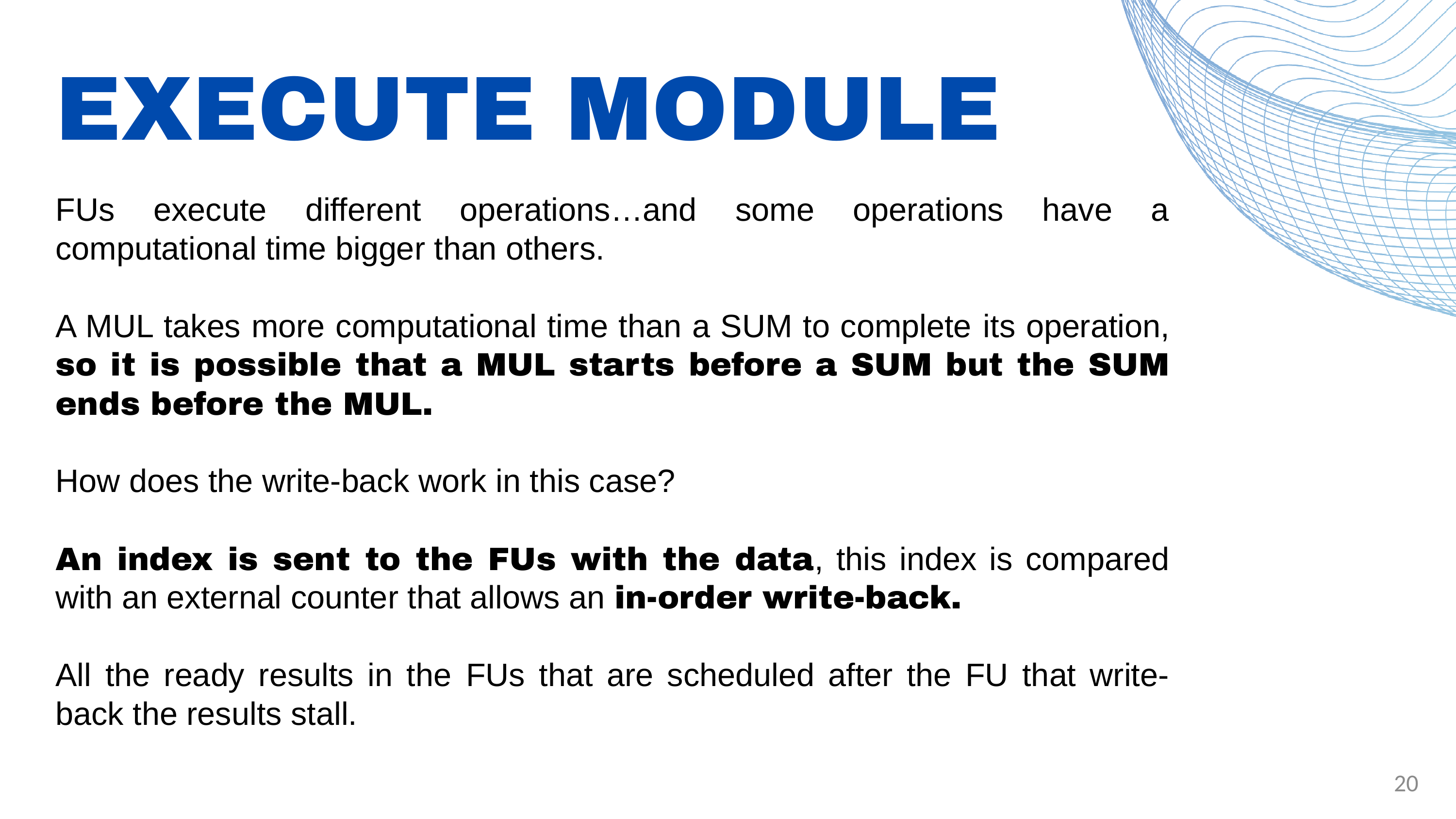

EXECUTE MODULE
FUs execute different operations…and some operations have a computational time bigger than others.

A MUL takes more computational time than a SUM to complete its operation, so it is possible that a MUL starts before a SUM but the SUM ends before the MUL.

How does the write-back work in this case?

An index is sent to the FUs with the data, this index is compared with an external counter that allows an in-order write-back.

All the ready results in the FUs that are scheduled after the FU that write-back the results stall.
20